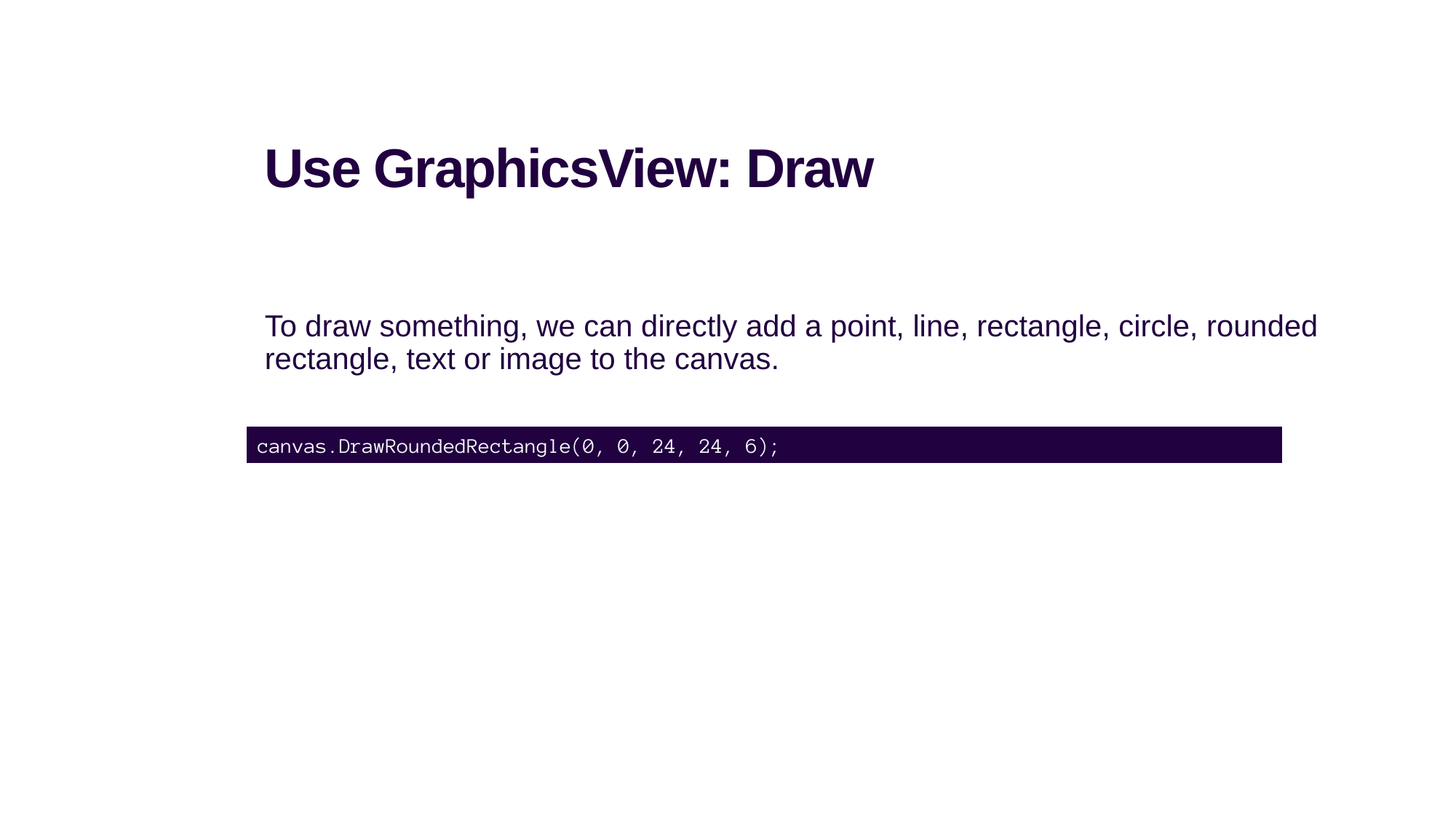

# Use GraphicsView: Draw
To draw something, we can directly add a point, line, rectangle, circle, rounded rectangle, text or image to the canvas.
canvas.DrawRoundedRectangle(0, 0, 24, 24, 6);